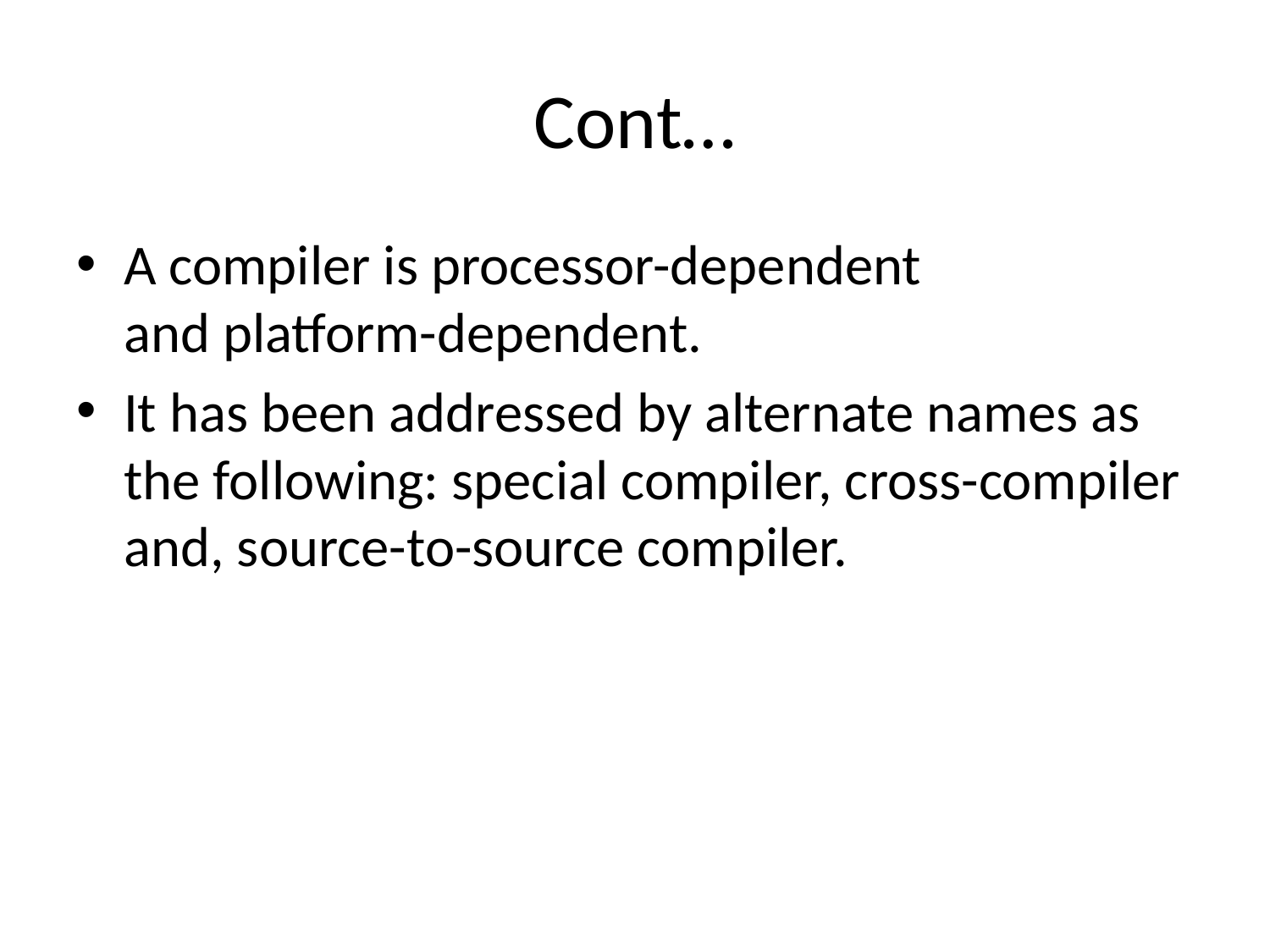

# Cont…
A compiler is processor-dependent and platform-dependent.
It has been addressed by alternate names as the following: special compiler, cross-compiler and, source-to-source compiler.